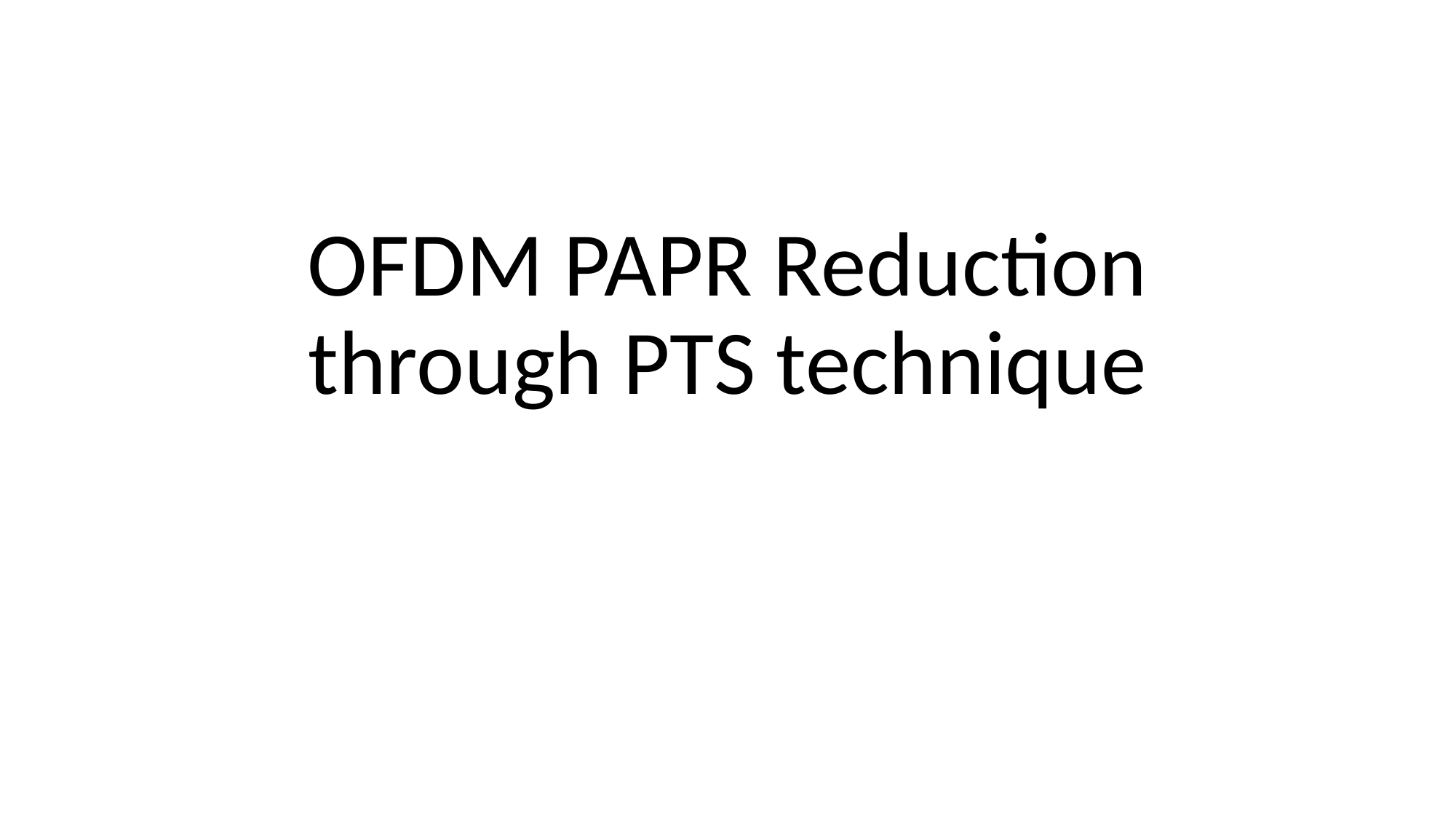

# OFDM PAPR Reduction through PTS technique